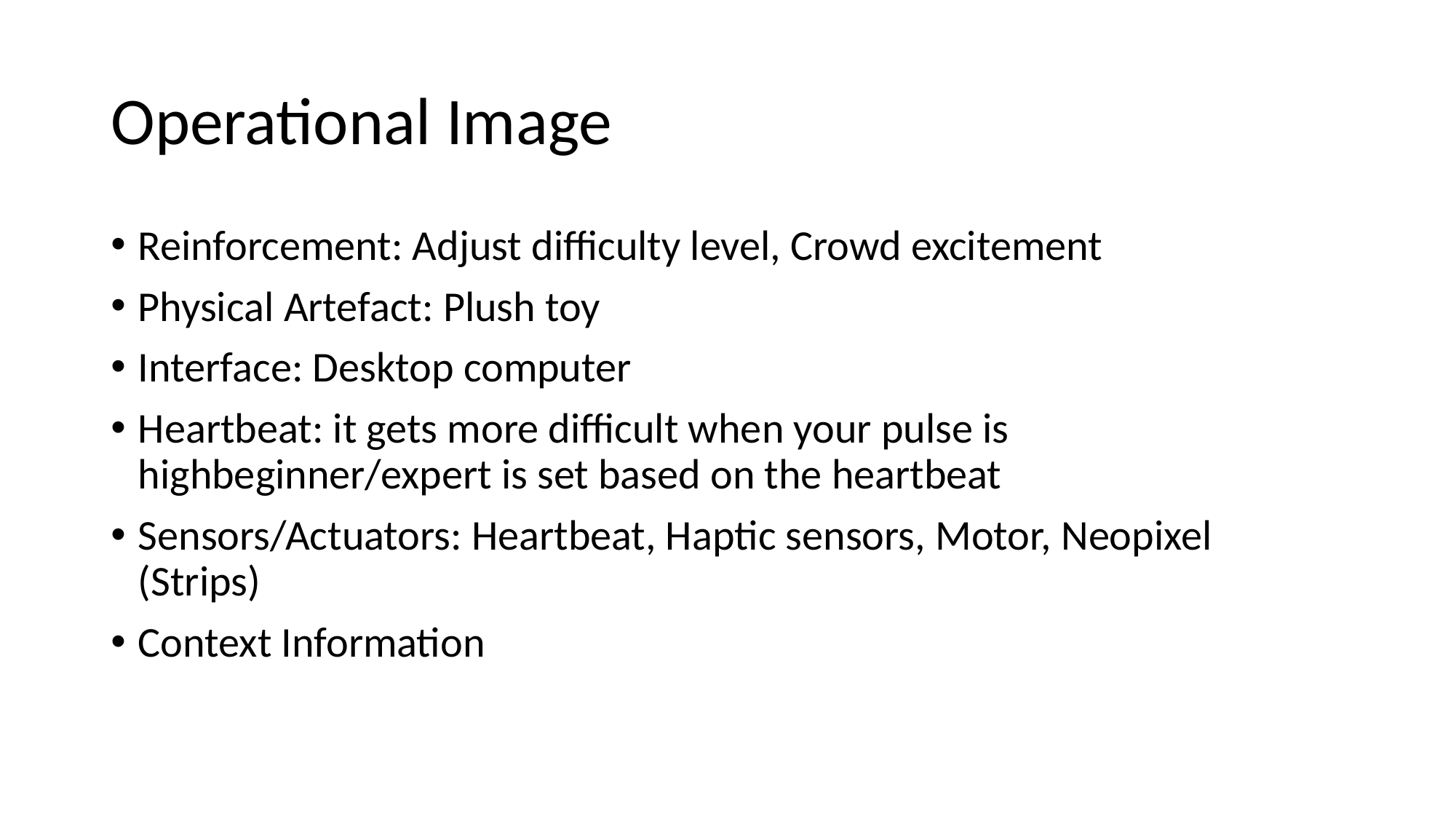

# Operational Image
Reinforcement: Adjust difficulty level, Crowd excitement
Physical Artefact: Plush toy
Interface: Desktop computer
Heartbeat: it gets more difficult when your pulse is highbeginner/expert is set based on the heartbeat
Sensors/Actuators: Heartbeat, Haptic sensors, Motor, Neopixel (Strips)
Context Information